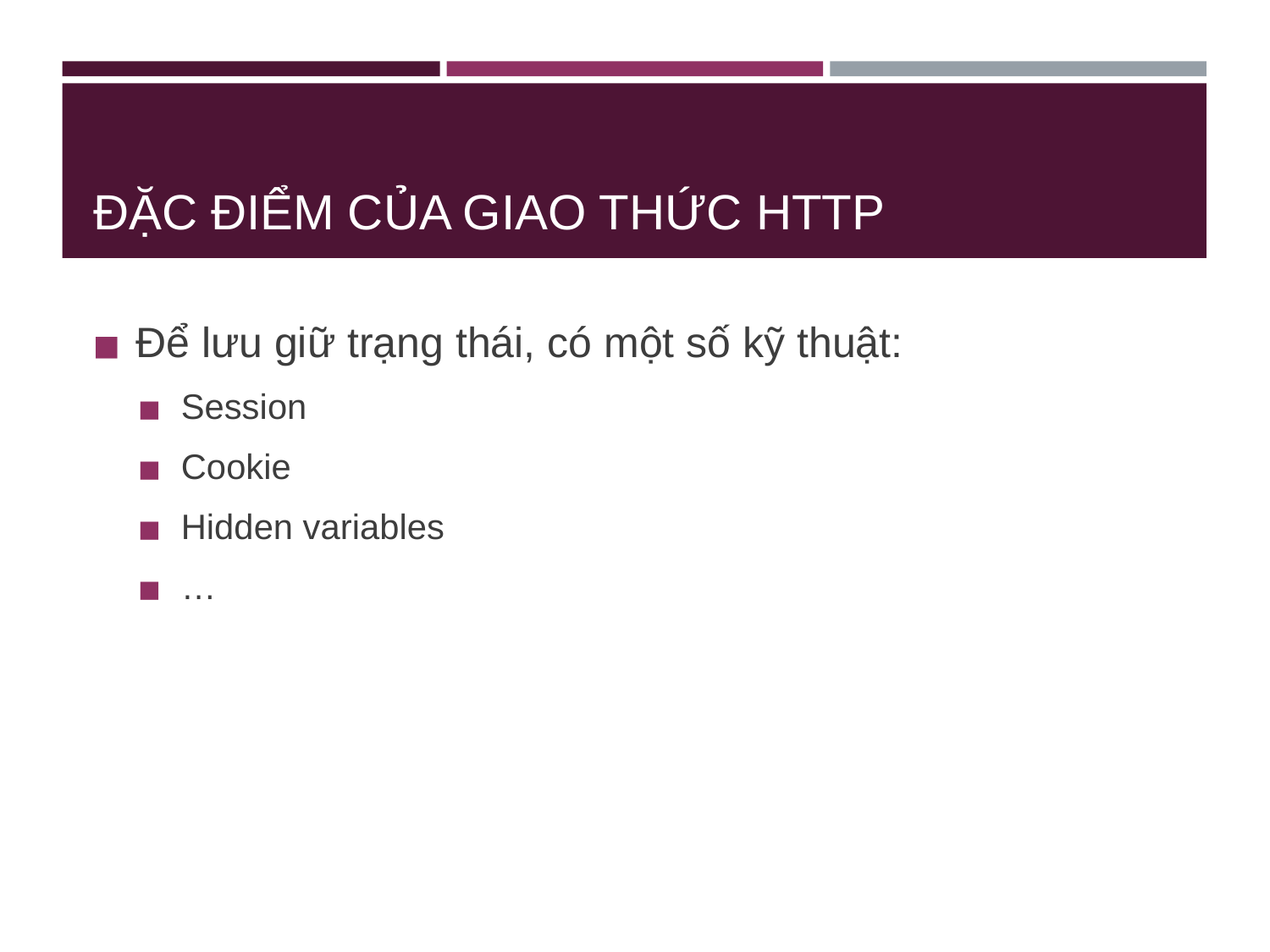

# ĐẶC ĐIỂM CỦA GIAO THỨC HTTP
Để lưu giữ trạng thái, có một số kỹ thuật:
Session
Cookie
Hidden variables
…